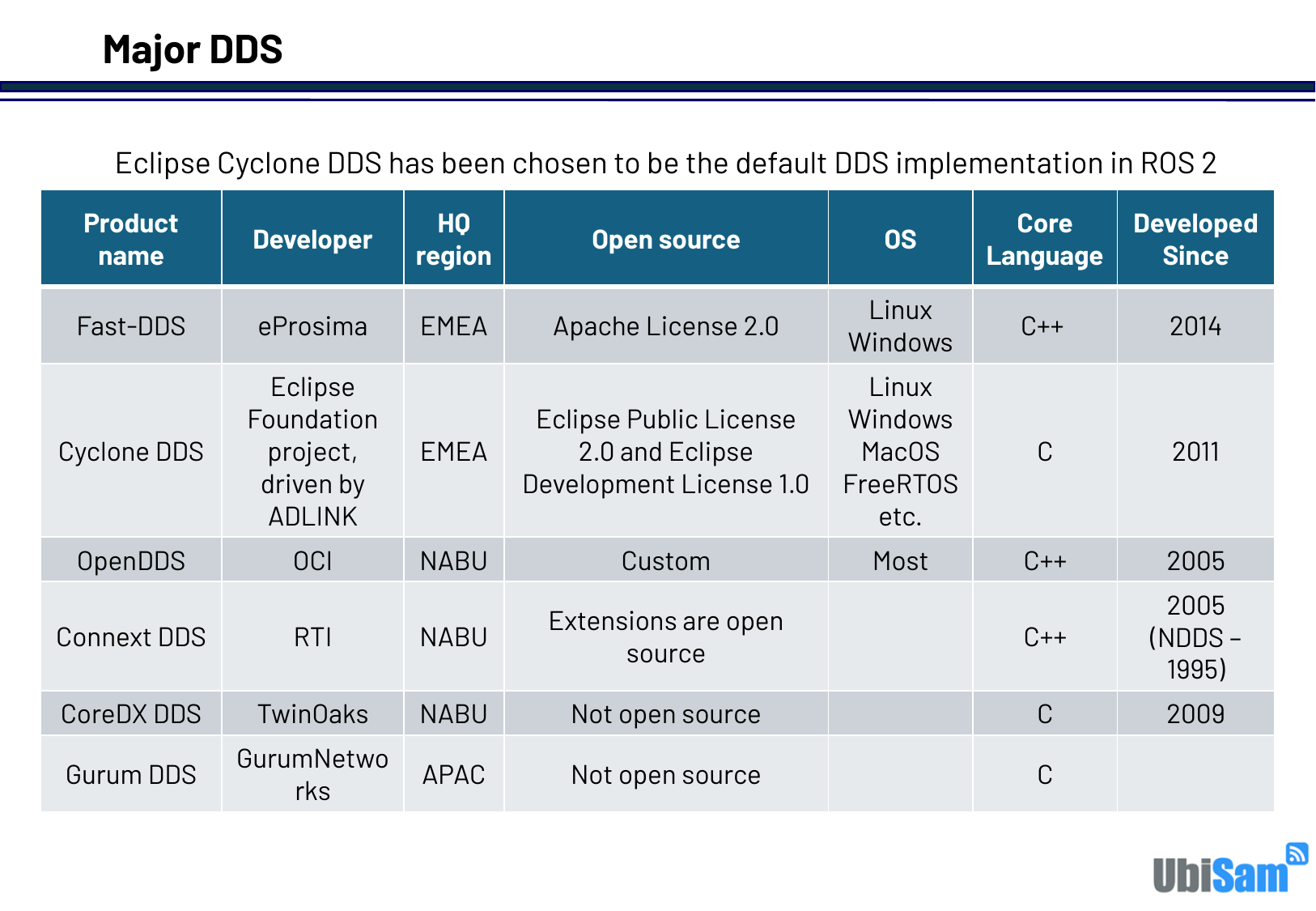

# Major DDS
Eclipse Cyclone DDS has been chosen to be the default DDS implementation in ROS 2
| Product name | Developer | HQ region | Open source | OS | Core Language | Developed Since |
| --- | --- | --- | --- | --- | --- | --- |
| Fast-DDS | eProsima | EMEA | Apache License 2.0 | Linux Windows | C++ | 2014 |
| Cyclone DDS | Eclipse Foundation project, driven by ADLINK | EMEA | Eclipse Public License 2.0 and Eclipse Development License 1.0 | Linux Windows MacOS FreeRTOS etc. | C | 2011 |
| OpenDDS | OCI | NABU | Custom | Most | C++ | 2005 |
| Connext DDS | RTI | NABU | Extensions are open source |  | C++ | 2005 (NDDS – 1995) |
| CoreDX DDS | TwinOaks | NABU | Not open source |  | C | 2009 |
| Gurum DDS | GurumNetworks | APAC | Not open source |  | C |  |